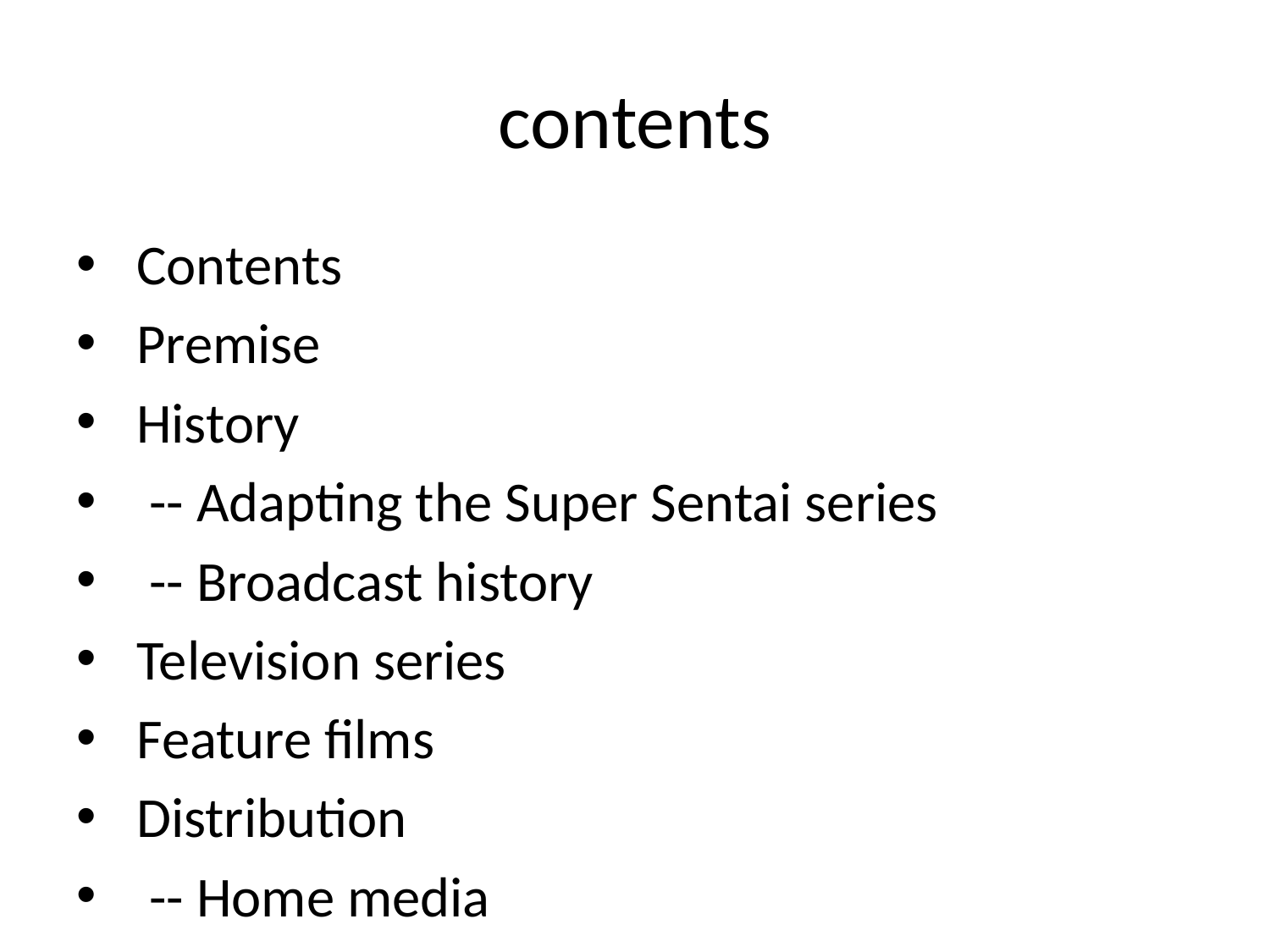

# contents
 Contents
 Premise
 History
  -- Adapting the Super Sentai series
  -- Broadcast history
 Television series
 Feature films
 Distribution
  -- Home media